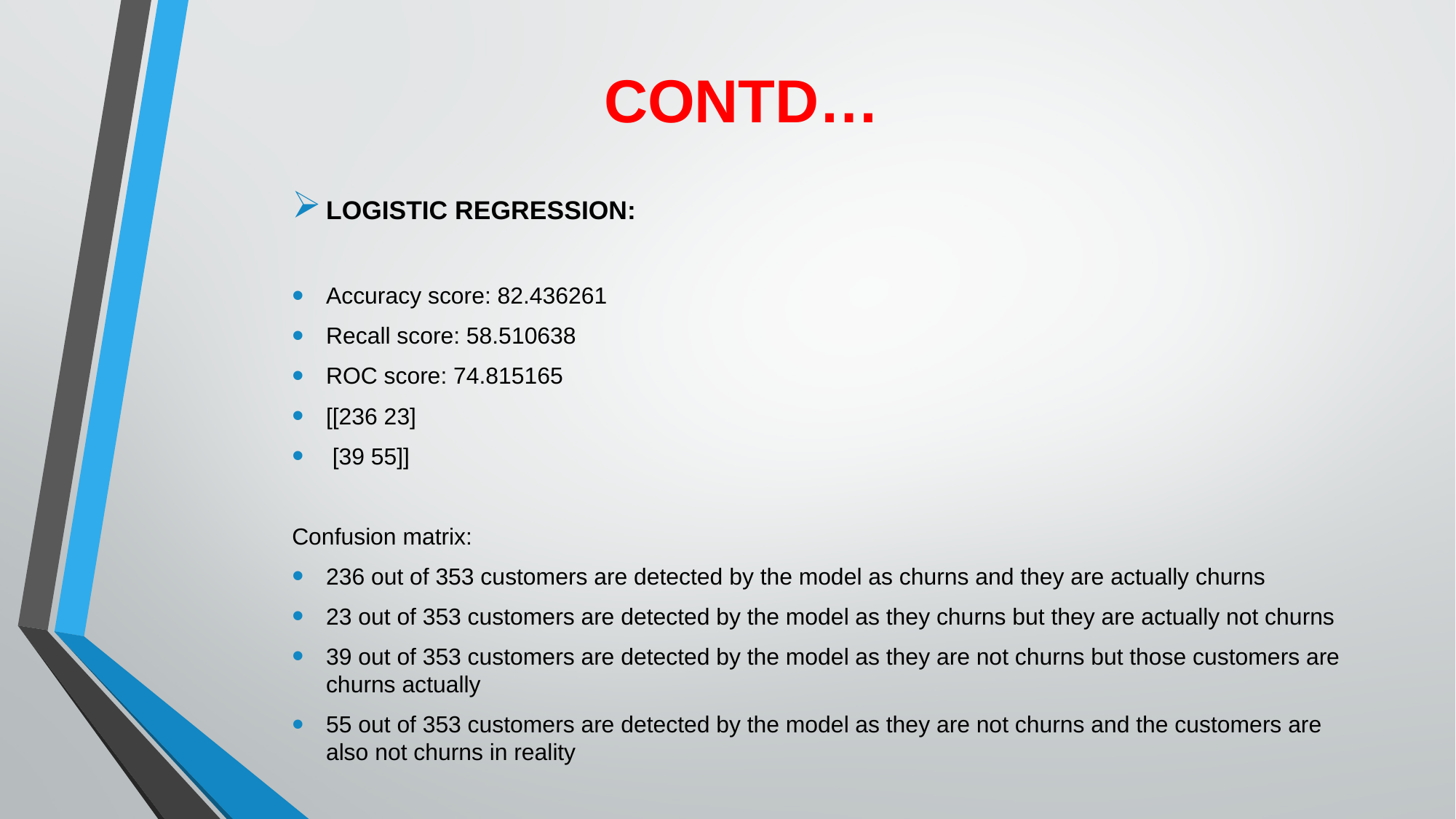

# CONTD…
LOGISTIC REGRESSION:

Accuracy score: 82.436261
Recall score: 58.510638
ROC score: 74.815165
[[236 23]
 [39 55]]

Confusion matrix:
236 out of 353 customers are detected by the model as churns and they are actually churns
23 out of 353 customers are detected by the model as they churns but they are actually not churns
39 out of 353 customers are detected by the model as they are not churns but those customers are churns actually
55 out of 353 customers are detected by the model as they are not churns and the customers are also not churns in reality